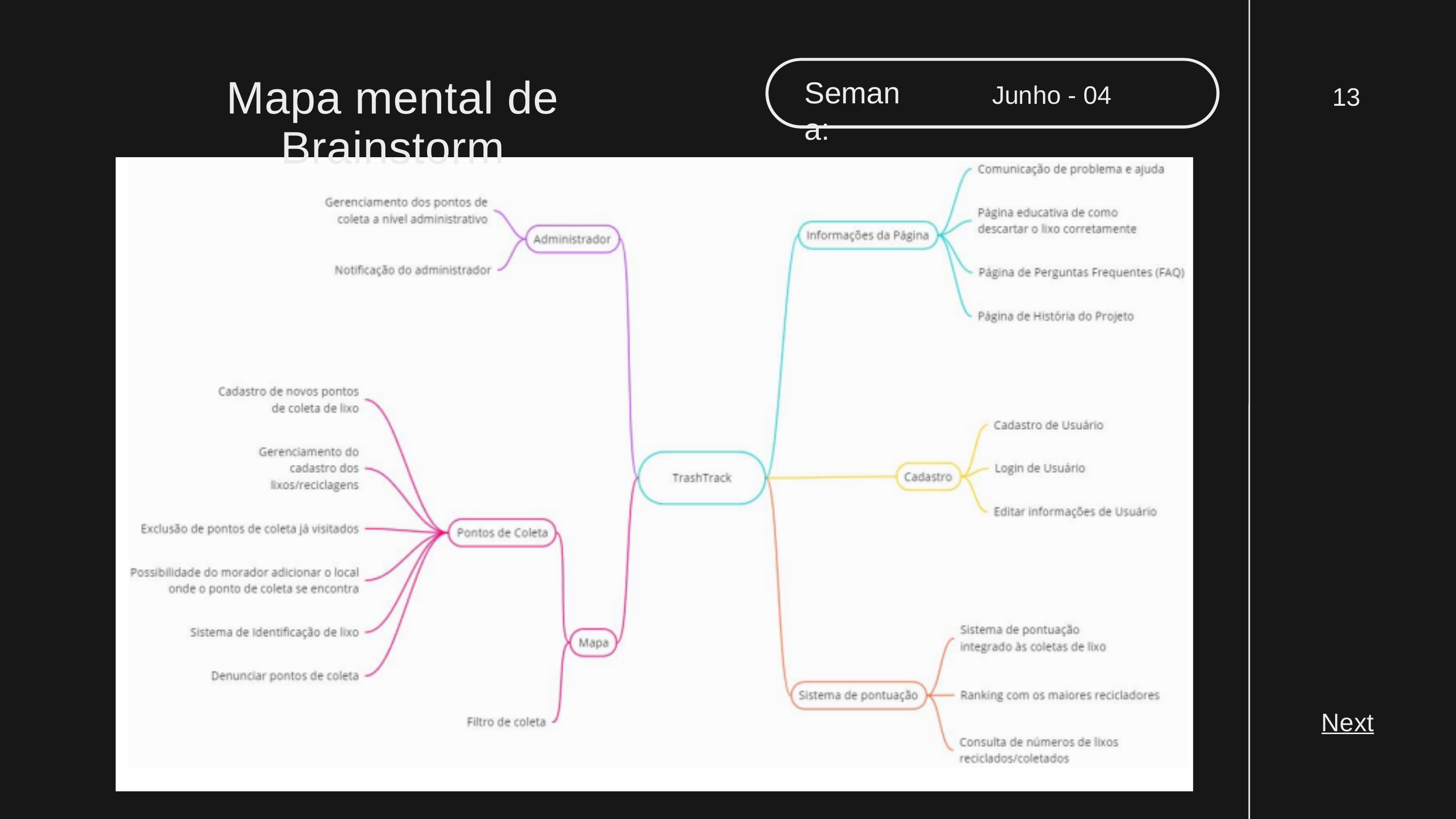

Mapa mental de Brainstorm
Semana:
Junho - 04
13

Next